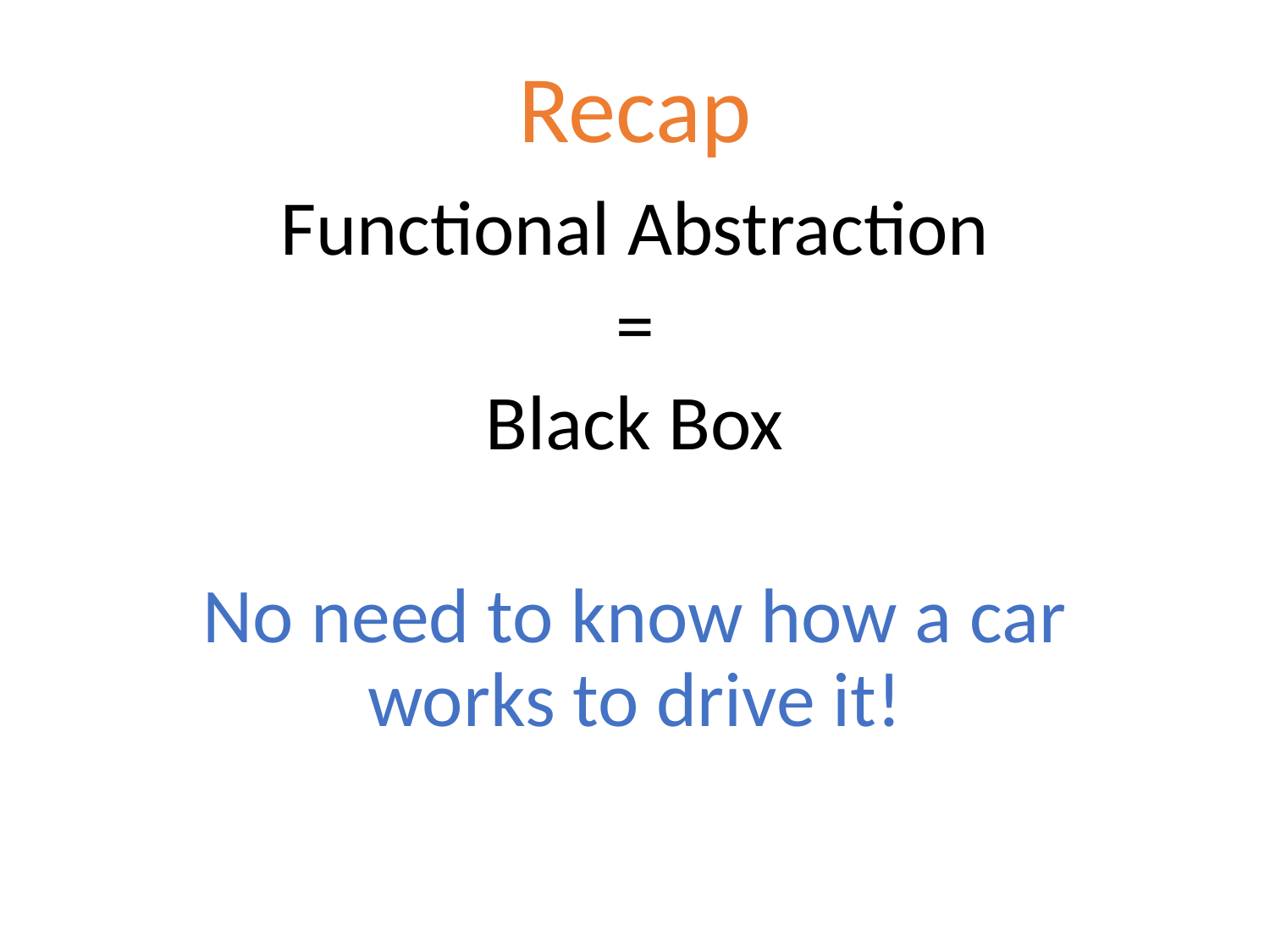

# Recap
Functional Abstraction
=
Black Box

No need to know how a car works to drive it!